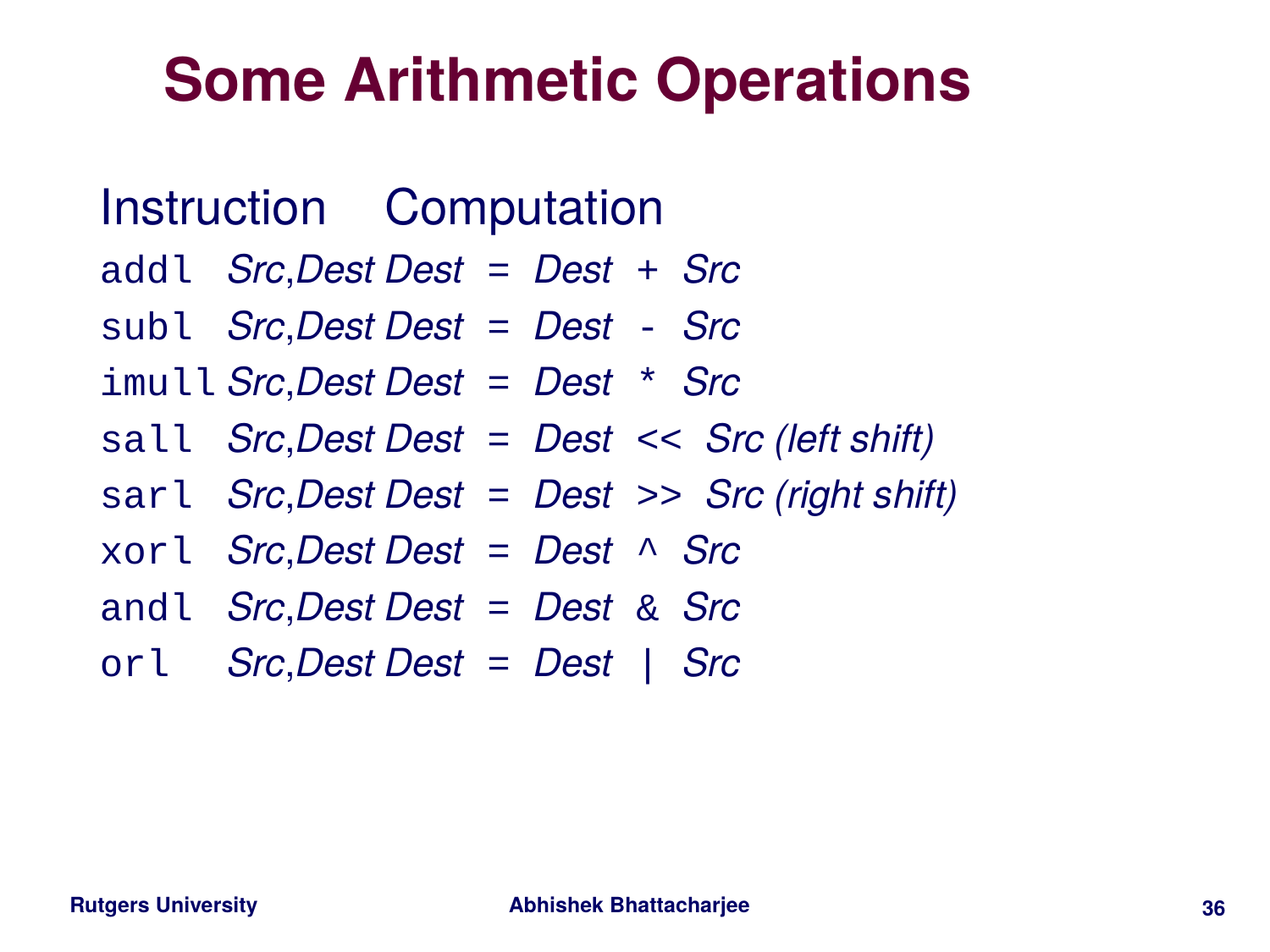

# Some Arithmetic Operations
Instruction	Computation
addl  Src,Dest	Dest = Dest + Src
subl  Src,Dest	Dest = Dest - Src
imull Src,Dest	Dest = Dest * Src
sall  Src,Dest	Dest = Dest << Src (left shift)
sarl  Src,Dest	Dest = Dest >> Src (right shift)
xorl  Src,Dest	Dest = Dest ^ Src
andl  Src,Dest	Dest = Dest & Src
orl   Src,Dest	Dest = Dest | Src